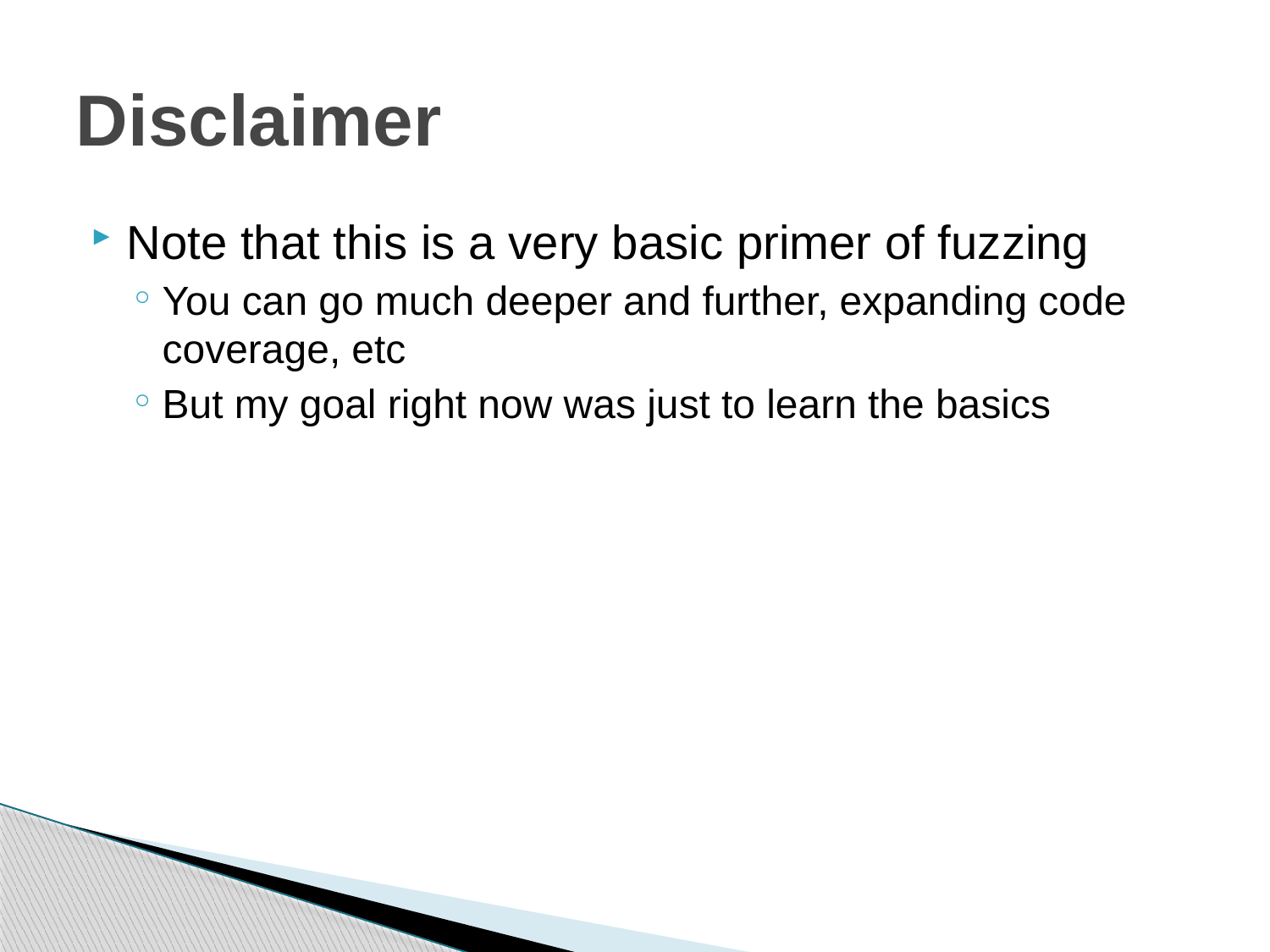

# Disclaimer
Note that this is a very basic primer of fuzzing
You can go much deeper and further, expanding code coverage, etc
But my goal right now was just to learn the basics